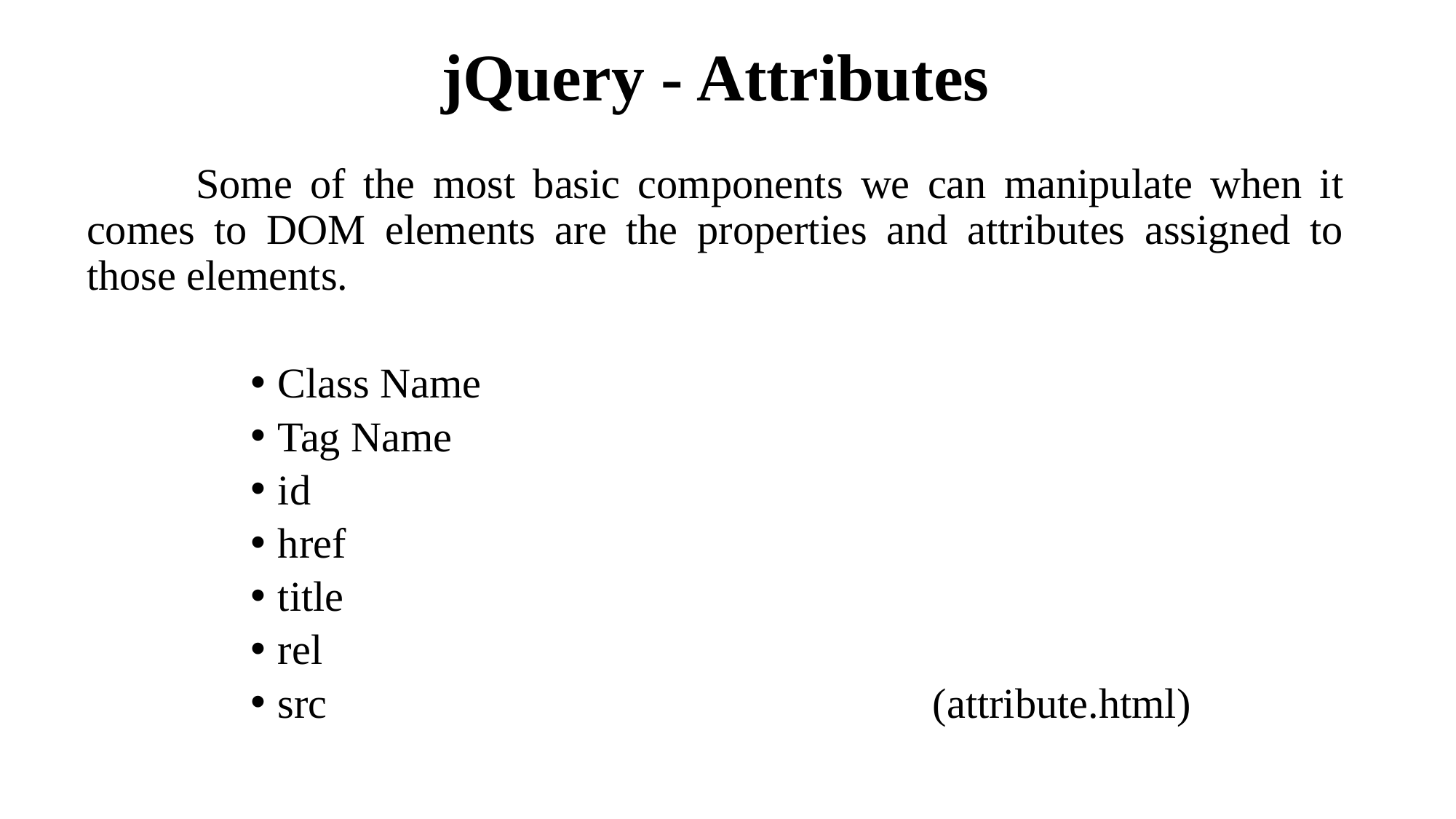

# jQuery - Attributes

	Some of the most basic components we can manipulate when it comes to DOM elements are the properties and attributes assigned to those elements.

Class Name
Tag Name
id
href
title
rel
src						(attribute.html)